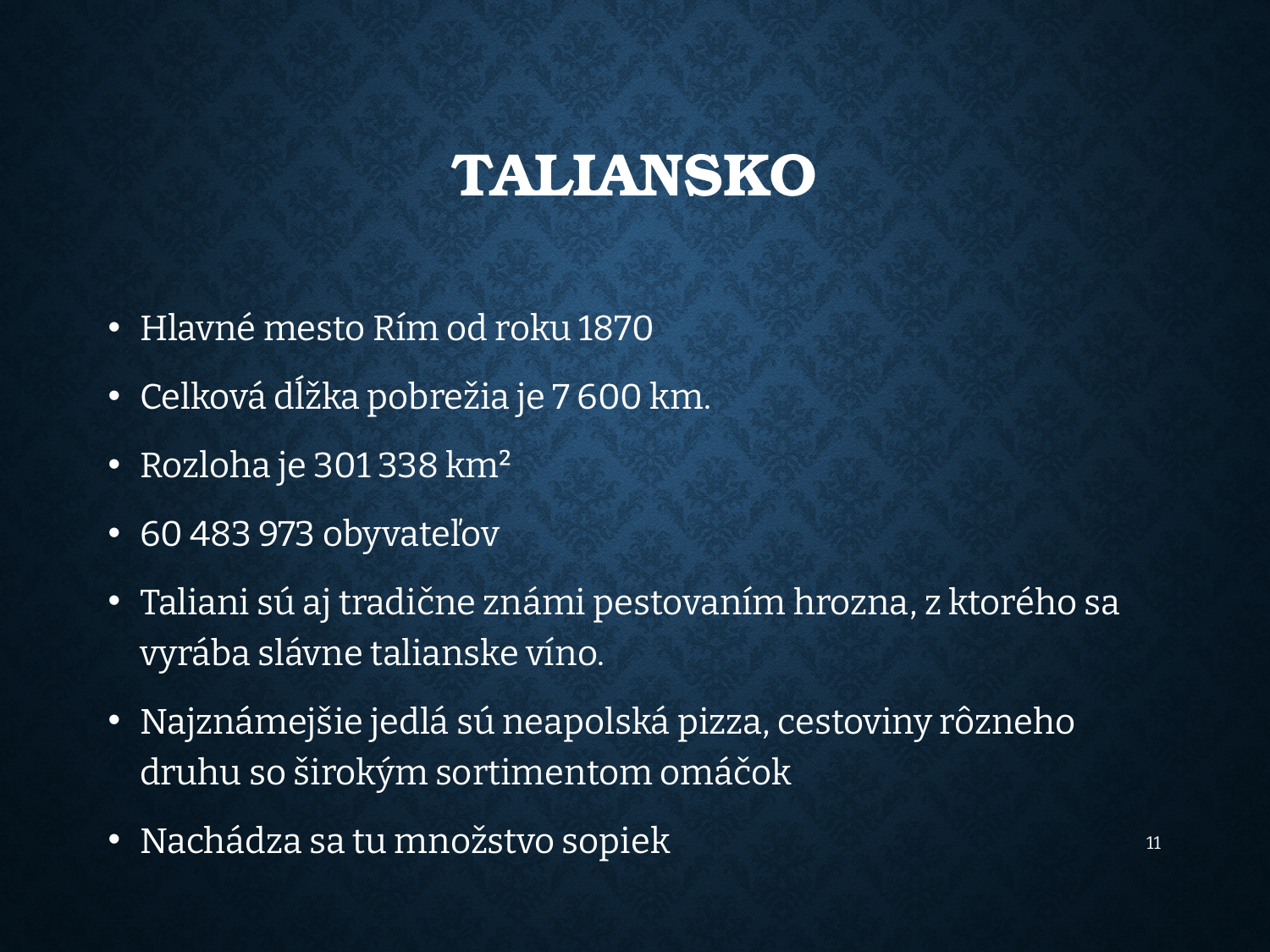

# Taliansko
Hlavné mesto Rím od roku 1870
Celková dĺžka pobrežia je 7 600 km.
Rozloha je 301 338 km²
60 483 973 obyvateľov
Taliani sú aj tradične známi pestovaním hrozna, z ktorého sa vyrába slávne talianske víno.
Najznámejšie jedlá sú neapolská pizza, cestoviny rôzneho druhu so širokým sortimentom omáčok
Nachádza sa tu množstvo sopiek
11